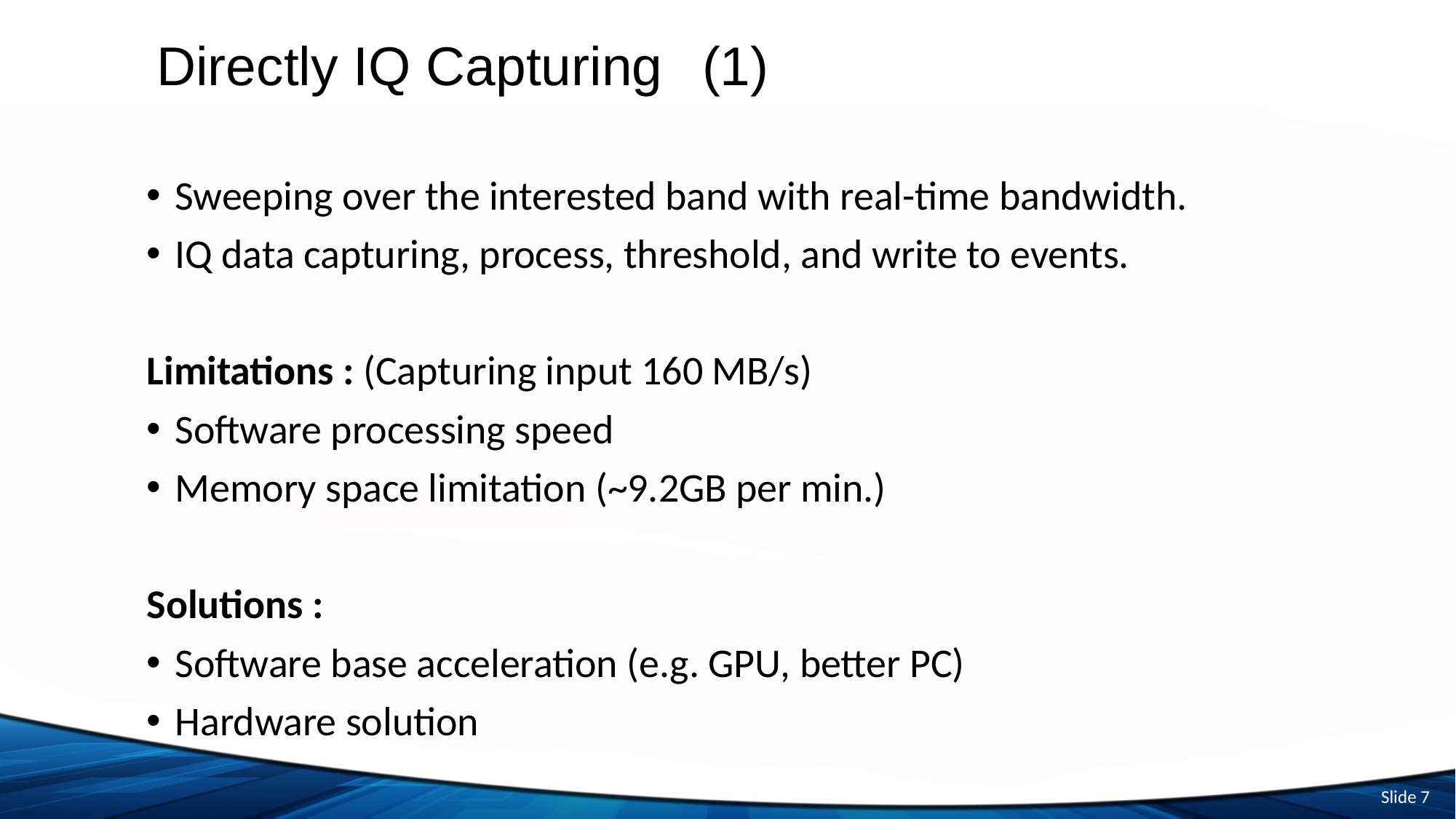

# Directly IQ Capturing	(1)
Sweeping over the interested band with real-time bandwidth.
IQ data capturing, process, threshold, and write to events.

Limitations : (Capturing input 160 MB/s)
Software processing speed
Memory space limitation (~9.2GB per min.)

Solutions :
Software base acceleration (e.g. GPU, better PC)
Hardware solution